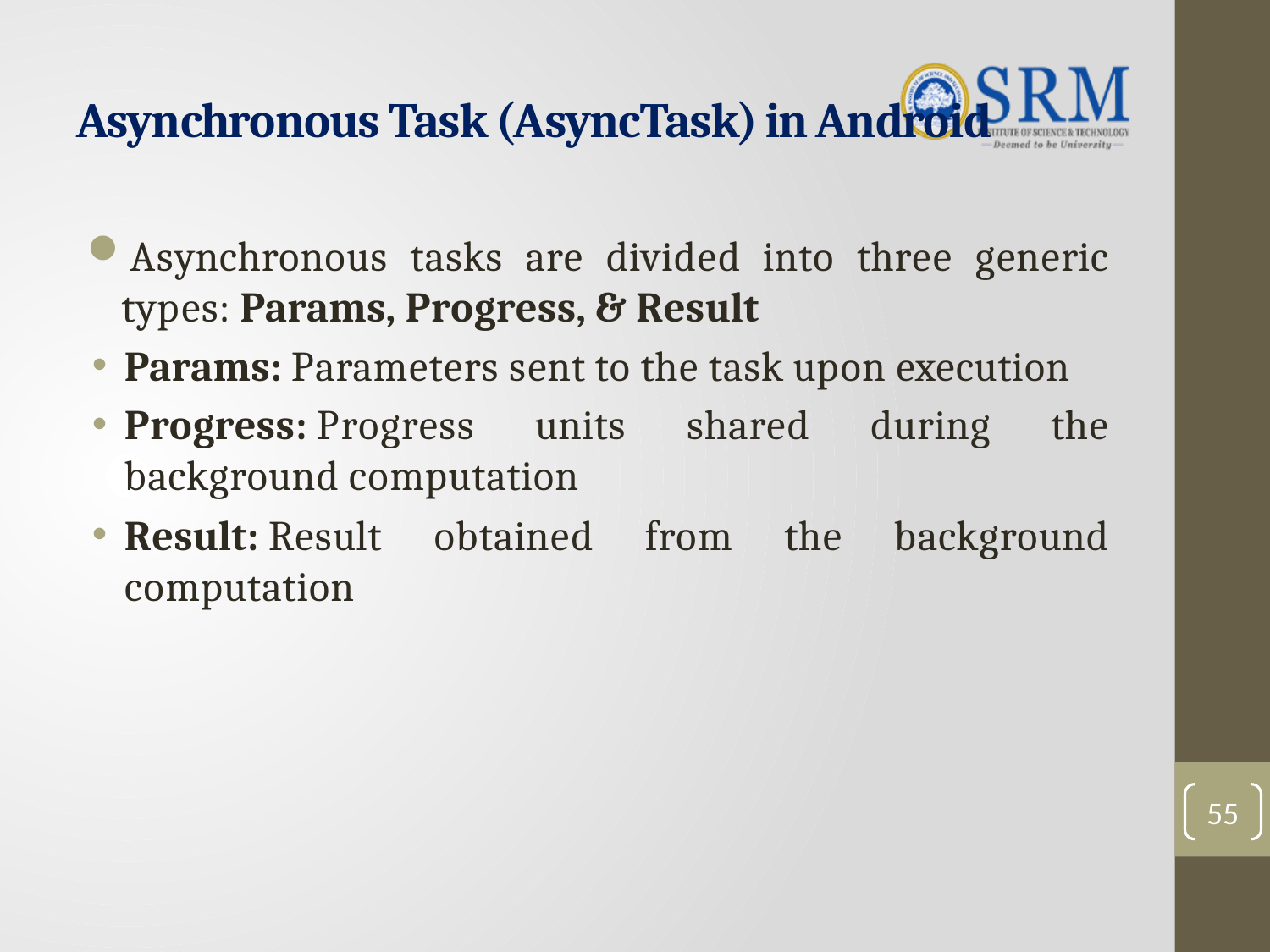

# Asynchronous Task (AsyncTask) in Android
Asynchronous tasks are divided into three generic types: Params, Progress, & Result
Params: Parameters sent to the task upon execution
Progress: Progress units shared during the background computation
Result: Result obtained from the background computation

55